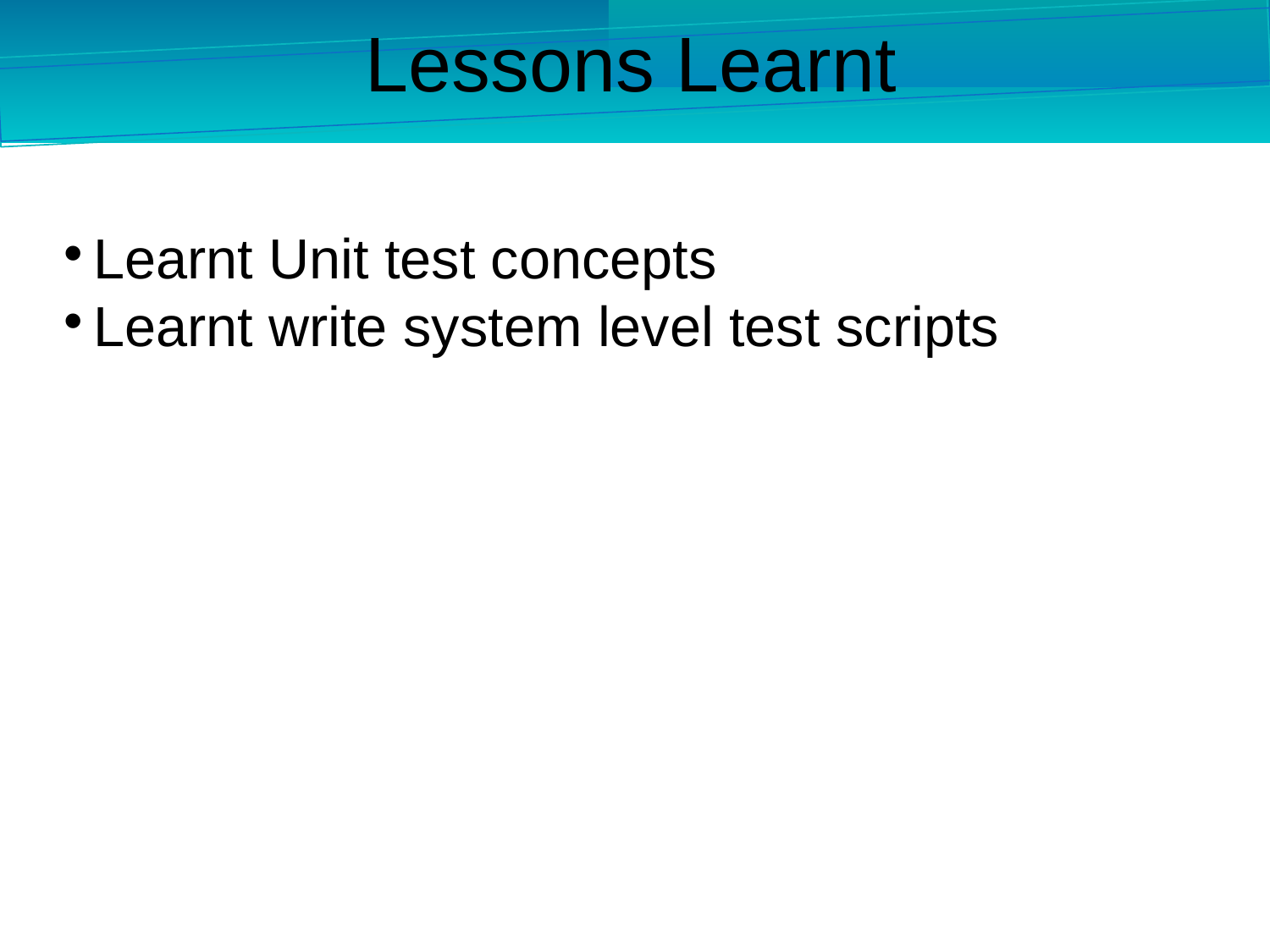

Lessons Learnt

Learnt Unit test concepts
Learnt write system level test scripts